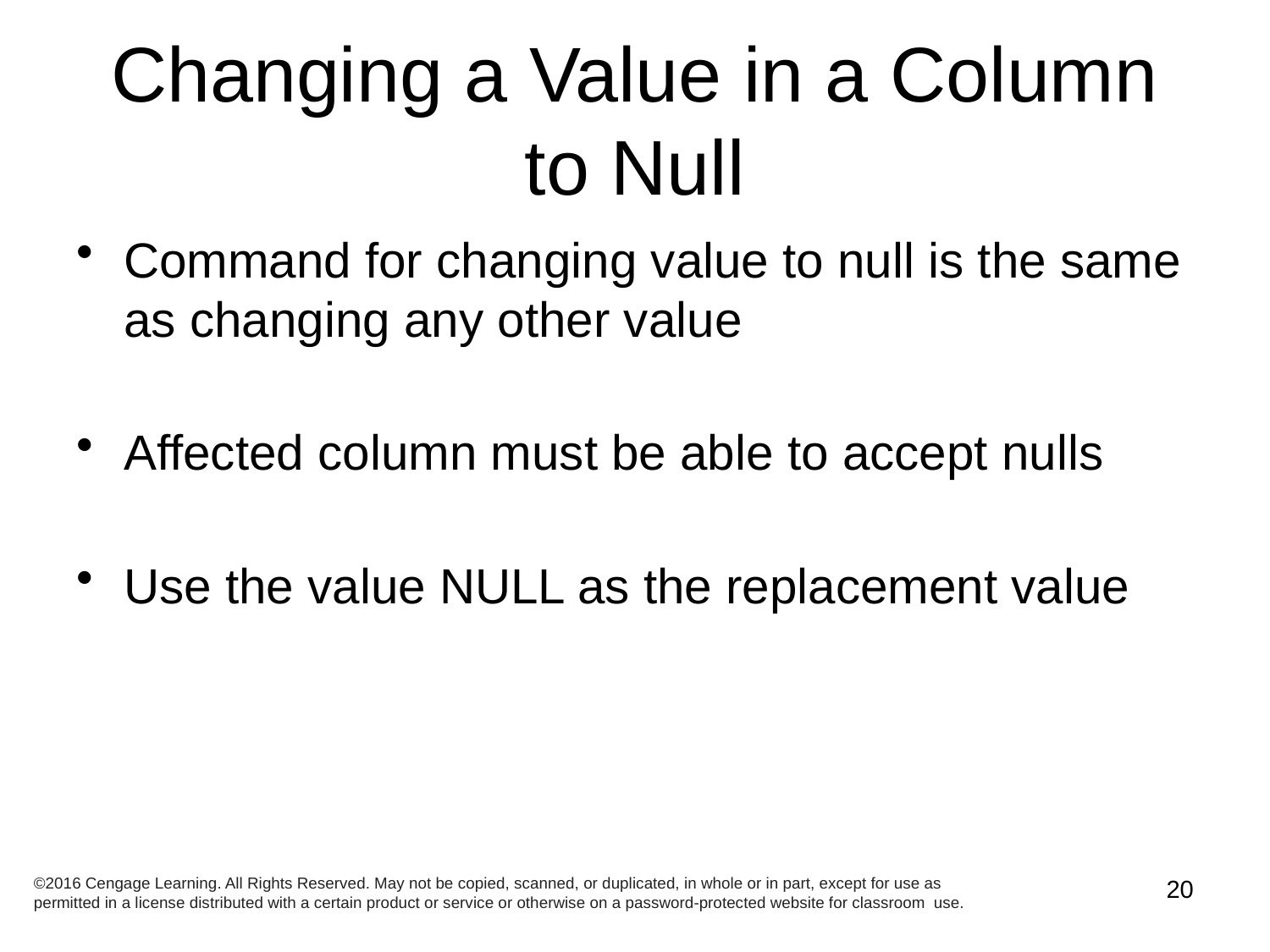

# Changing a Value in a Column to Null
Command for changing value to null is the same as changing any other value
Affected column must be able to accept nulls
Use the value NULL as the replacement value
©2016 Cengage Learning. All Rights Reserved. May not be copied, scanned, or duplicated, in whole or in part, except for use as permitted in a license distributed with a certain product or service or otherwise on a password-protected website for classroom  use.
20